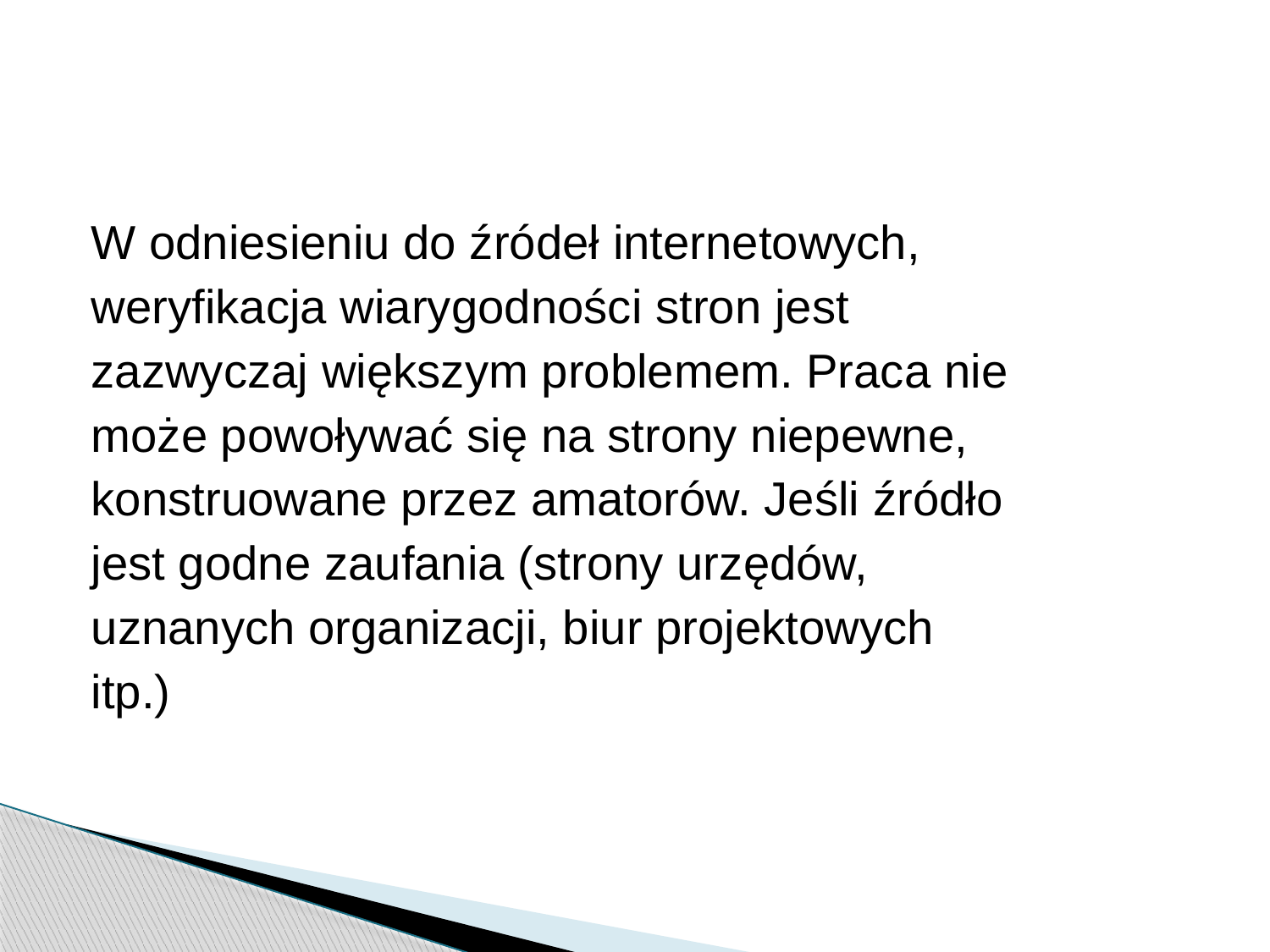

W odniesieniu do źródeł internetowych,
weryfikacja wiarygodności stron jest
zazwyczaj większym problemem. Praca nie
może powoływać się na strony niepewne,
konstruowane przez amatorów. Jeśli źródło
jest godne zaufania (strony urzędów,
uznanych organizacji, biur projektowych
itp.)